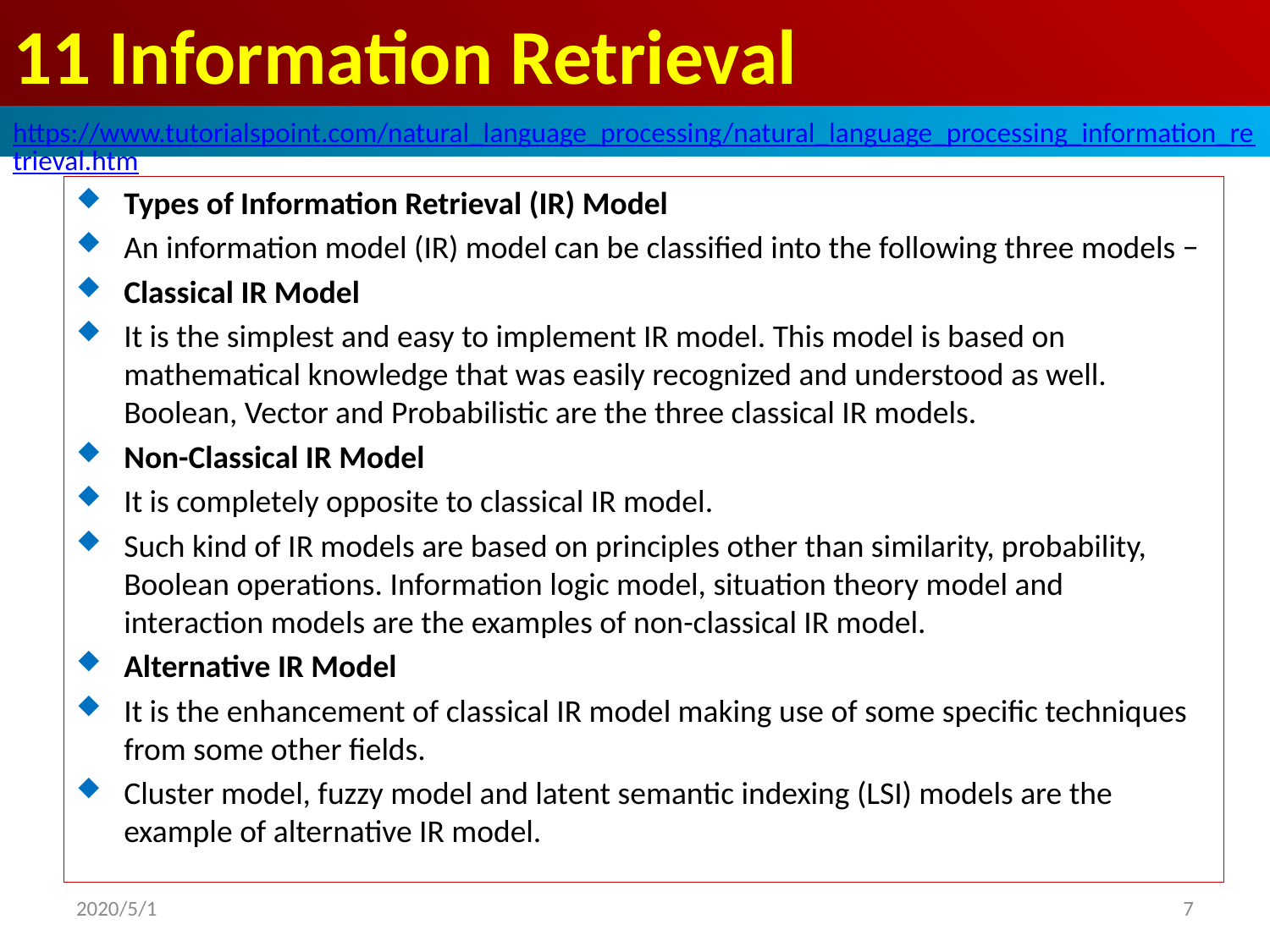

# 11 Information Retrieval
https://www.tutorialspoint.com/natural_language_processing/natural_language_processing_information_retrieval.htm
Types of Information Retrieval (IR) Model
An information model (IR) model can be classified into the following three models −
Classical IR Model
It is the simplest and easy to implement IR model. This model is based on mathematical knowledge that was easily recognized and understood as well. Boolean, Vector and Probabilistic are the three classical IR models.
Non-Classical IR Model
It is completely opposite to classical IR model.
Such kind of IR models are based on principles other than similarity, probability, Boolean operations. Information logic model, situation theory model and interaction models are the examples of non-classical IR model.
Alternative IR Model
It is the enhancement of classical IR model making use of some specific techniques from some other fields.
Cluster model, fuzzy model and latent semantic indexing (LSI) models are the example of alternative IR model.
2020/5/1
7